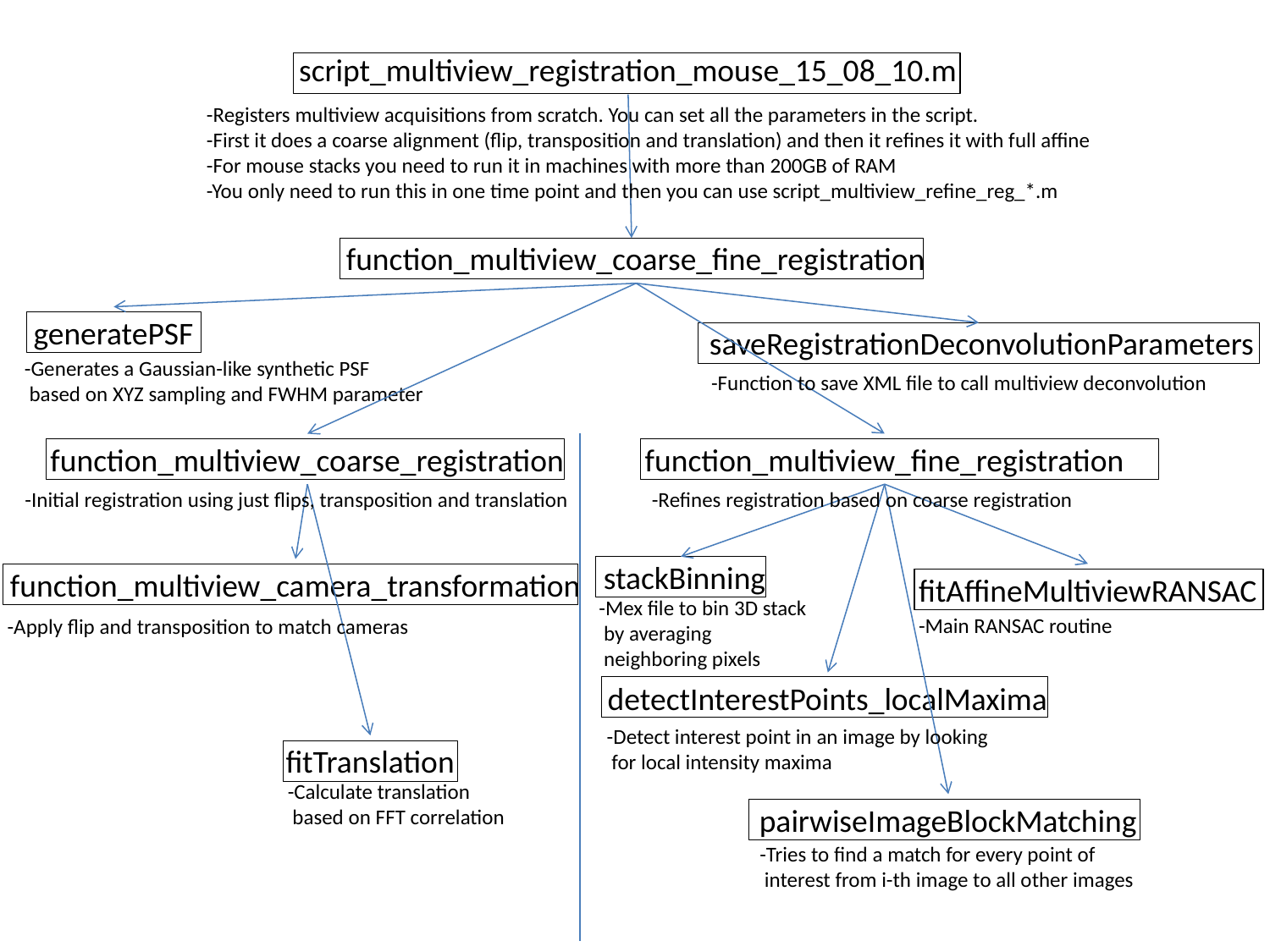

script_multiview_registration_mouse_15_08_10.m

-Registers multiview acquisitions from scratch. You can set all the parameters in the script.
-First it does a coarse alignment (flip, transposition and translation) and then it refines it with full affine
-For mouse stacks you need to run it in machines with more than 200GB of RAM
-You only need to run this in one time point and then you can use script_multiview_refine_reg_*.m
function_multiview_coarse_fine_registration

generatePSF

saveRegistrationDeconvolutionParameters

-Generates a Gaussian-like synthetic PSF
 based on XYZ sampling and FWHM parameter
-Function to save XML file to call multiview deconvolution
function_multiview_coarse_registration
function_multiview_fine_registration

-Initial registration using just flips, transposition and translation
-Refines registration based on coarse registration
stackBinning

function_multiview_camera_transformation
fitAffineMultiviewRANSAC

-Mex file to bin 3D stack
 by averaging
 neighboring pixels
-Main RANSAC routine
-Apply flip and transposition to match cameras
detectInterestPoints_localMaxima

-Detect interest point in an image by looking
 for local intensity maxima
fitTranslation

-Calculate translation
 based on FFT correlation
pairwiseImageBlockMatching

-Tries to find a match for every point of
 interest from i-th image to all other images